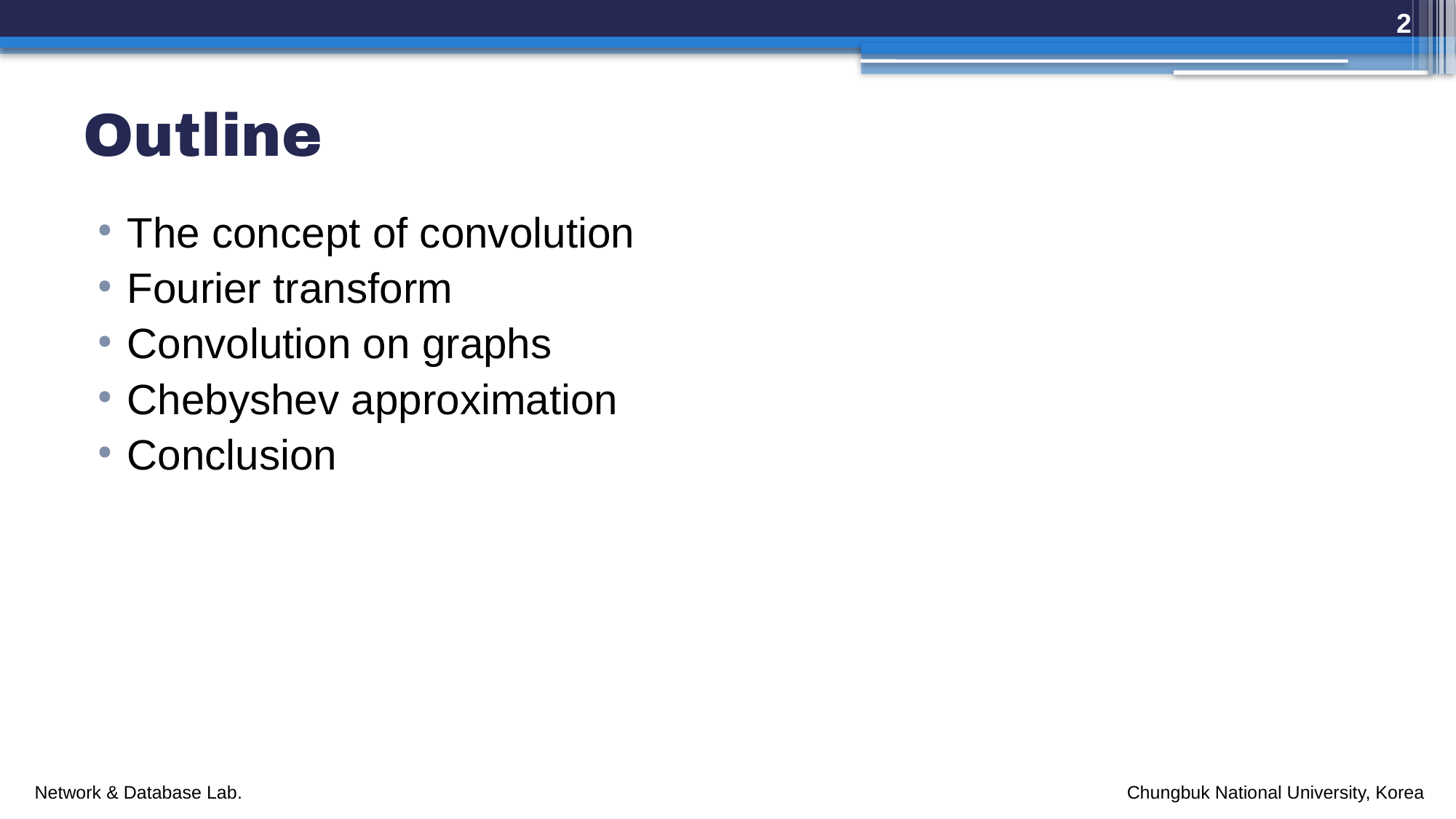

2
# Outline
The concept of convolution
Fourier transform
Convolution on graphs
Chebyshev approximation
Conclusion